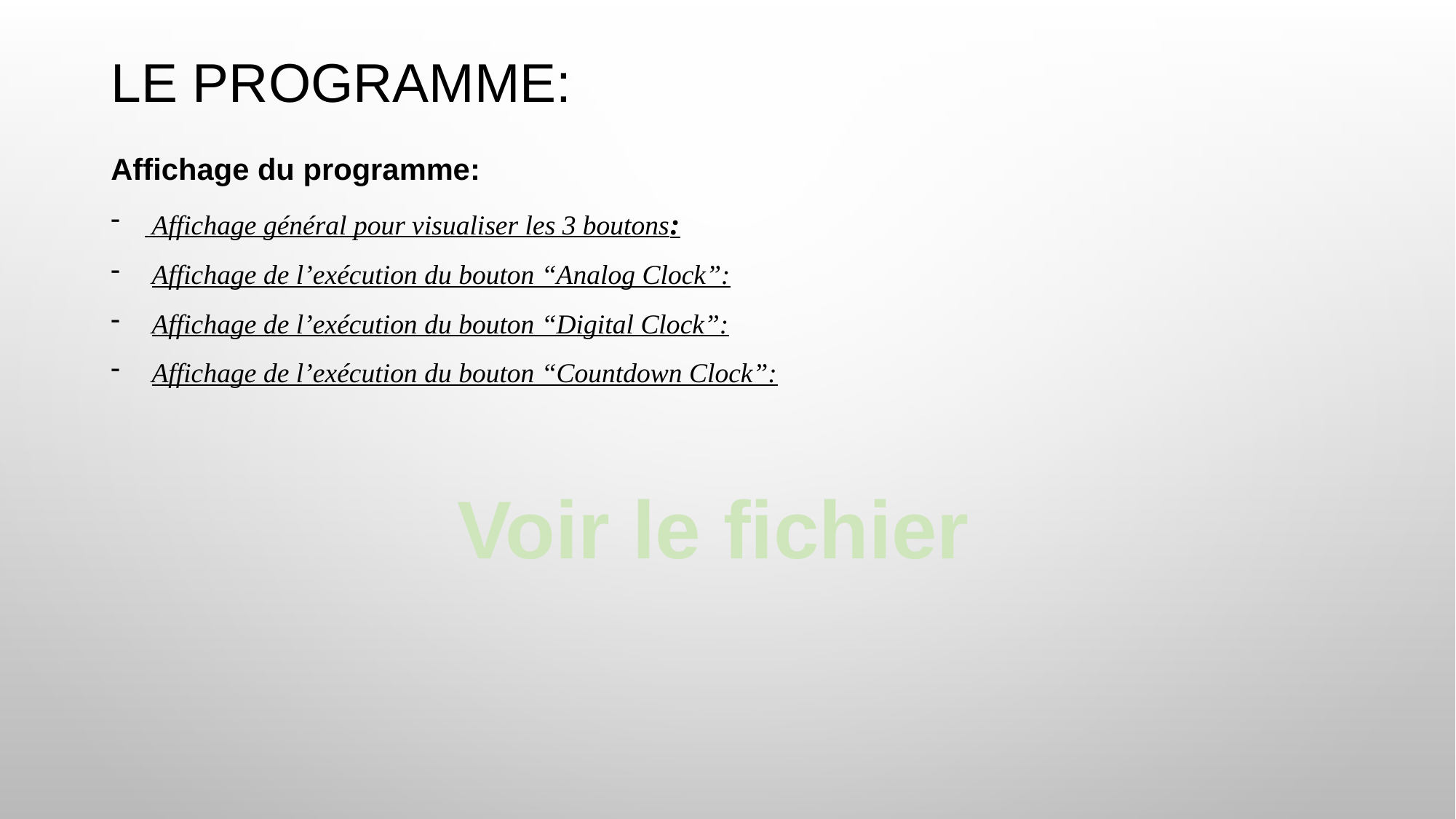

# Le programme:

Affichage du programme:
 Affichage général pour visualiser les 3 boutons:
Affichage de l’exécution du bouton “Analog Clock”:
Affichage de l’exécution du bouton “Digital Clock”:
Affichage de l’exécution du bouton “Countdown Clock”:
Voir le fichier